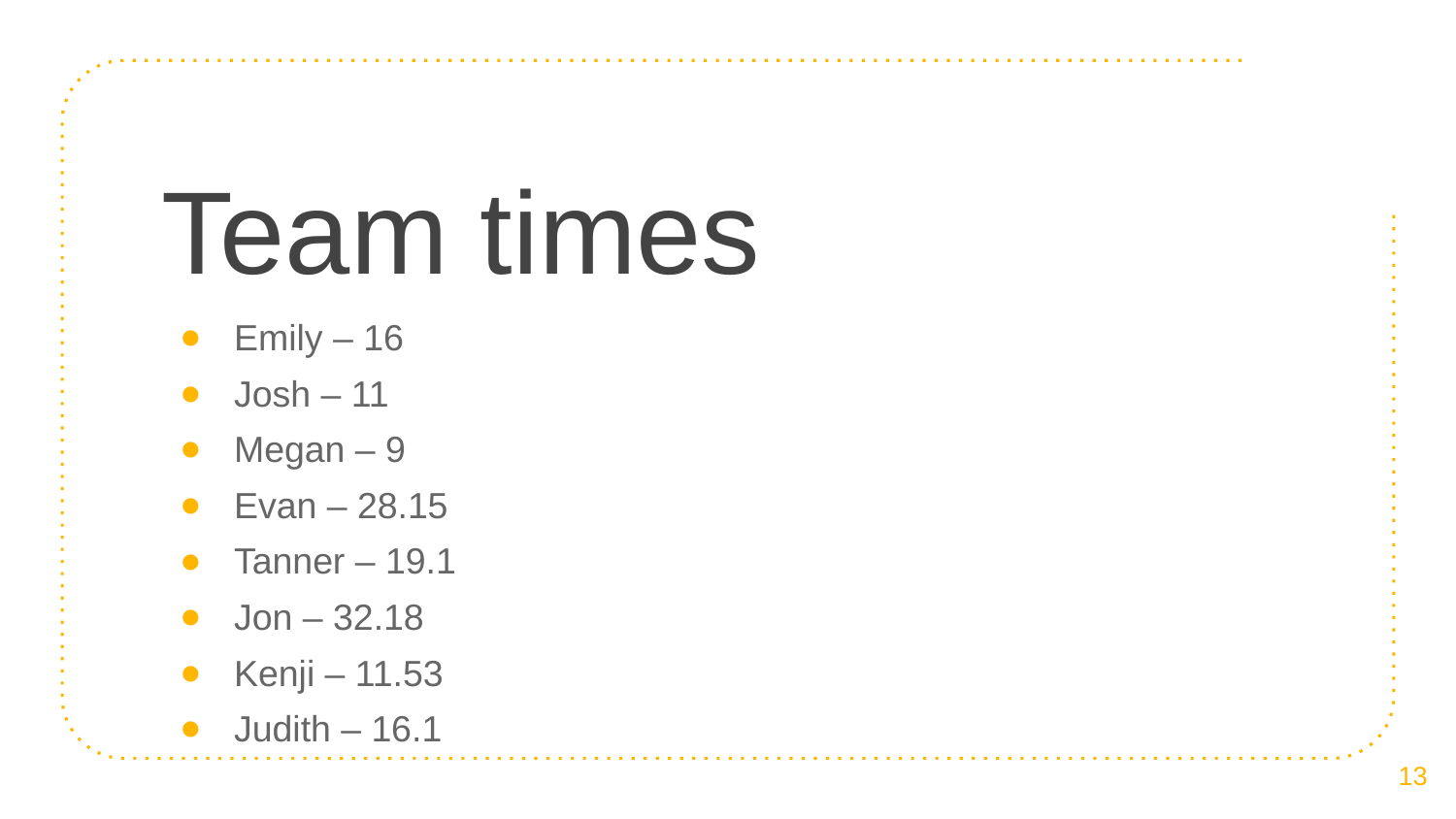

# Team times
Emily – 16
Josh – 11
Megan – 9
Evan – 28.15
Tanner – 19.1
Jon – 32.18
Kenji – 11.53
Judith – 16.1
13